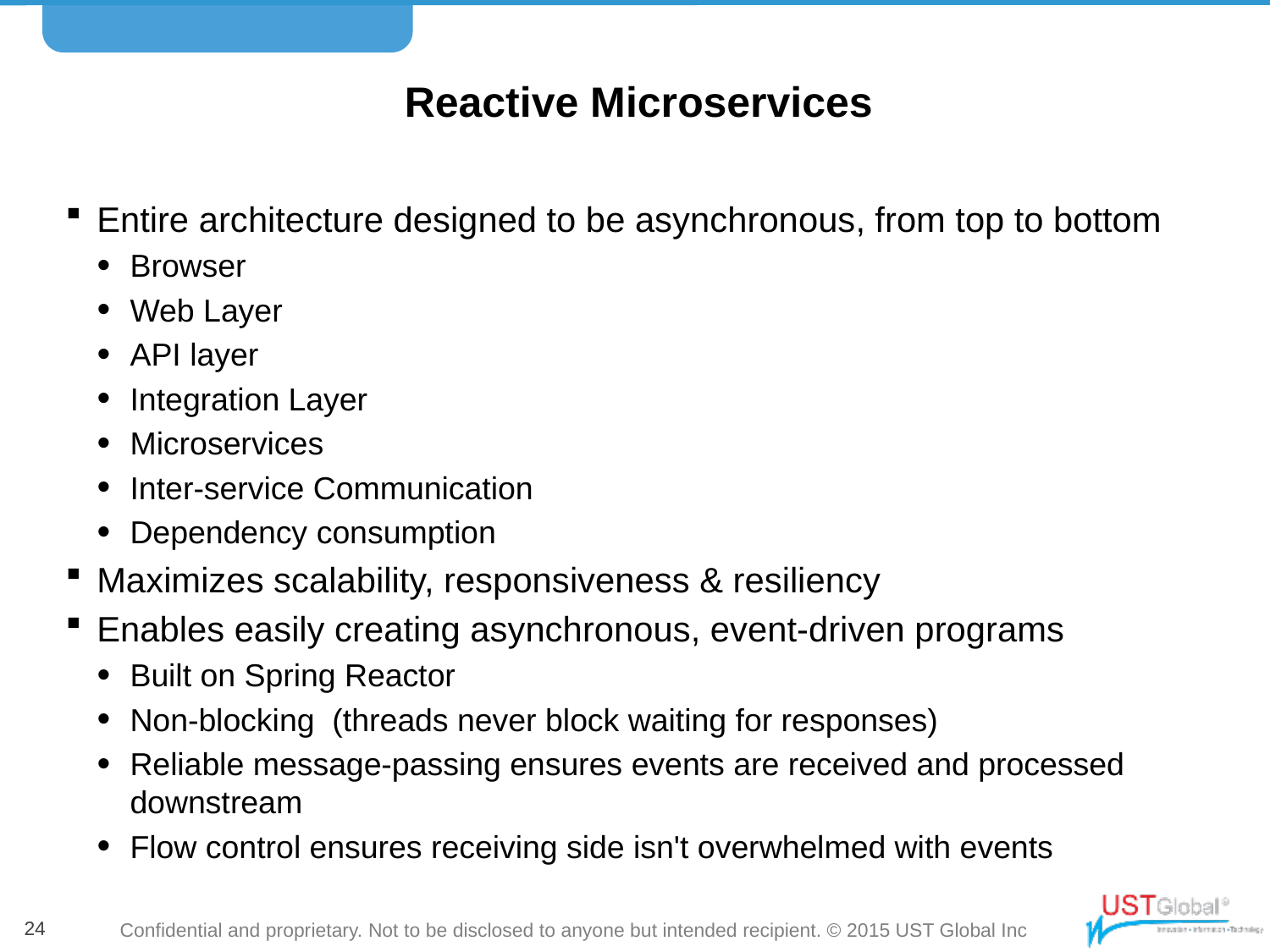

# Reactive Microservices
Entire architecture designed to be asynchronous, from top to bottom
Browser
Web Layer
API layer
Integration Layer
Microservices
Inter-service Communication
Dependency consumption
Maximizes scalability, responsiveness & resiliency
Enables easily creating asynchronous, event-driven programs
Built on Spring Reactor
Non-blocking  (threads never block waiting for responses)
Reliable message-passing ensures events are received and processed downstream
Flow control ensures receiving side isn't overwhelmed with events

24